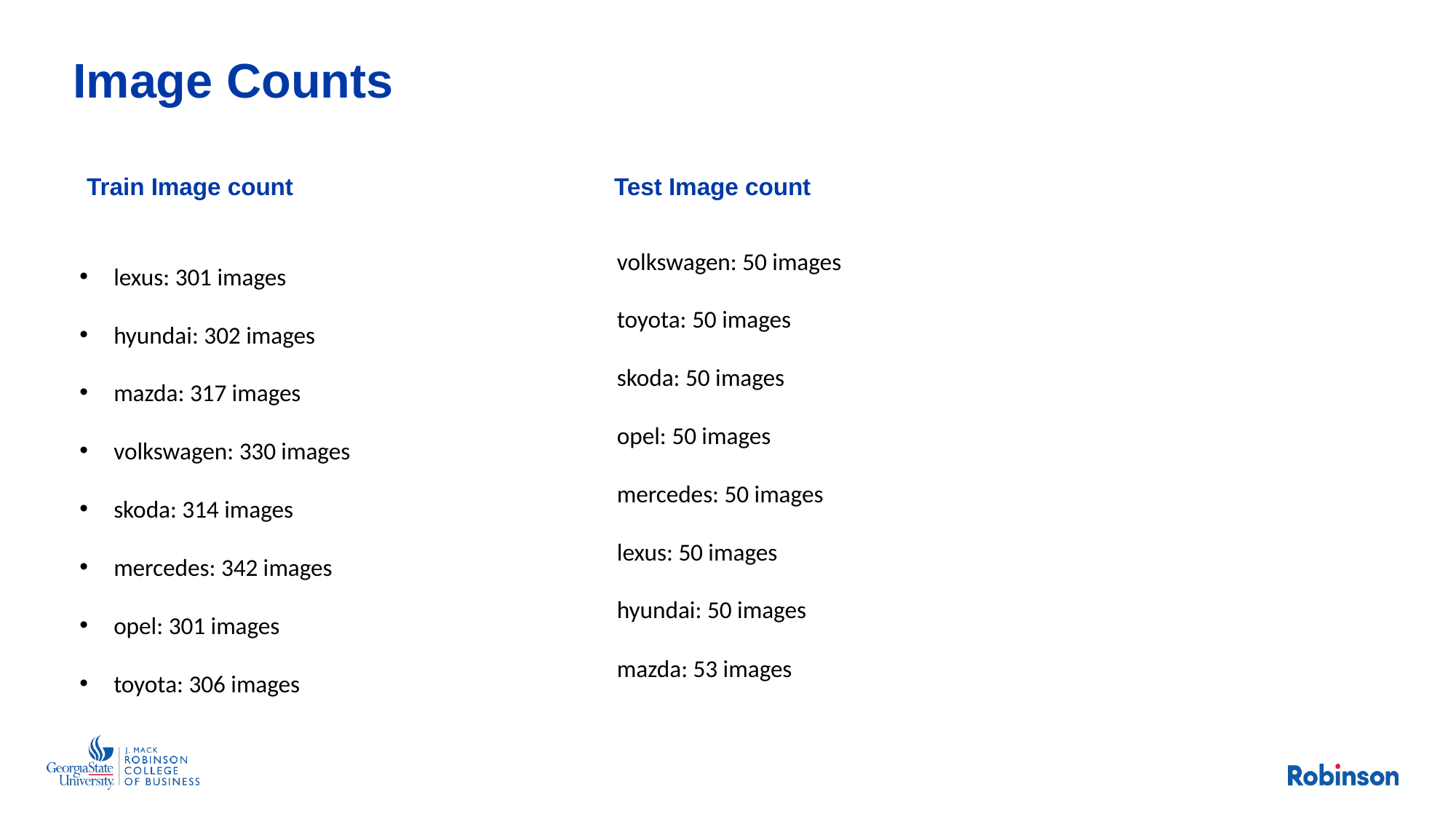

# Image Counts
Train Image count
Test Image count
volkswagen: 50 images
toyota: 50 images
skoda: 50 images
opel: 50 images
mercedes: 50 images
lexus: 50 images
hyundai: 50 images
mazda: 53 images
lexus: 301 images
hyundai: 302 images
mazda: 317 images
volkswagen: 330 images
skoda: 314 images
mercedes: 342 images
opel: 301 images
toyota: 306 images